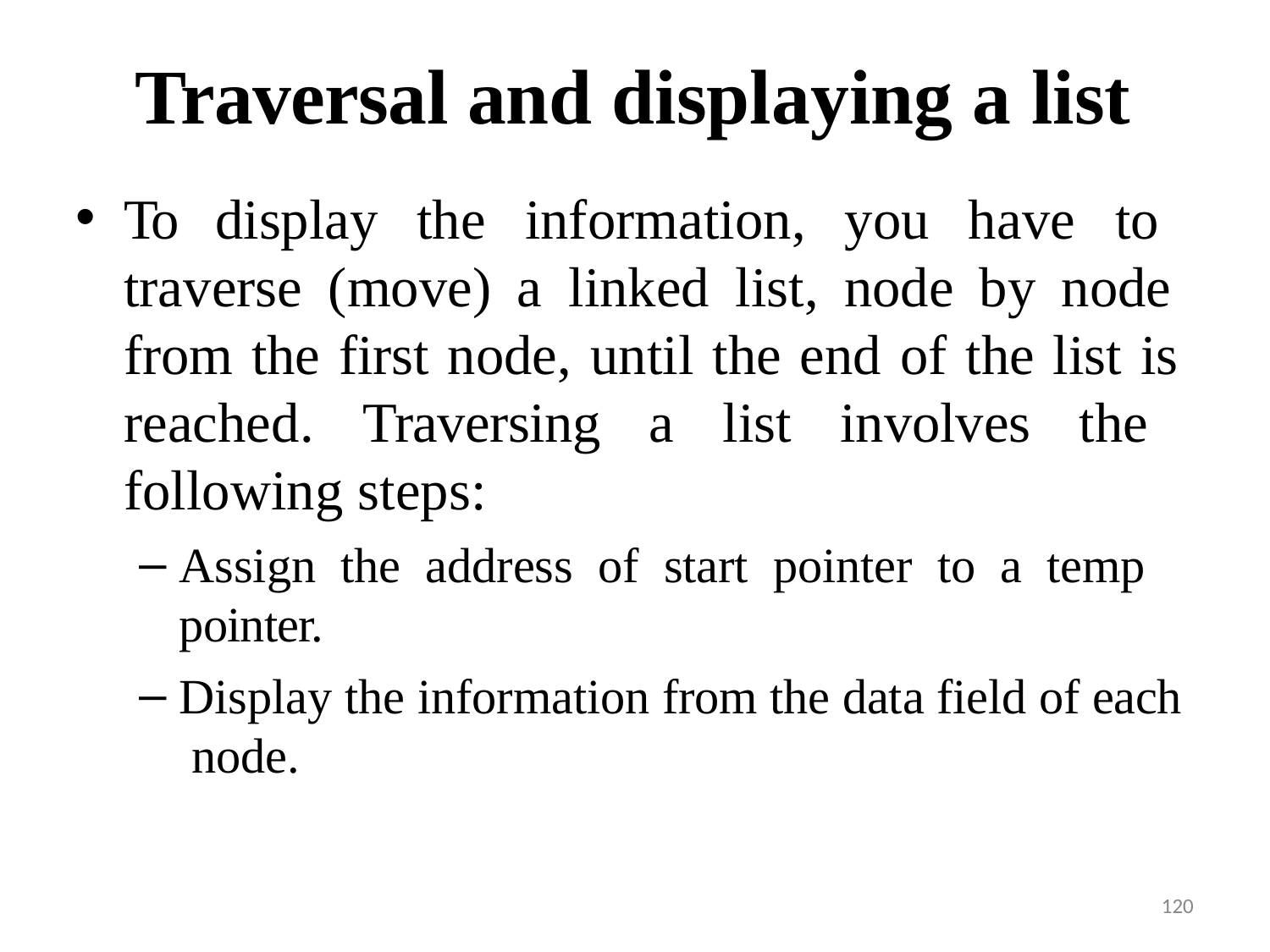

# Traversal and displaying a list
To display the information, you have to  traverse (move) a linked list, node by node  from the first node, until the end of the list is  reached. Traversing a list involves the  following steps:
Assign the address of start pointer to a temp   pointer.
Display the information from the data field of each  node.
120